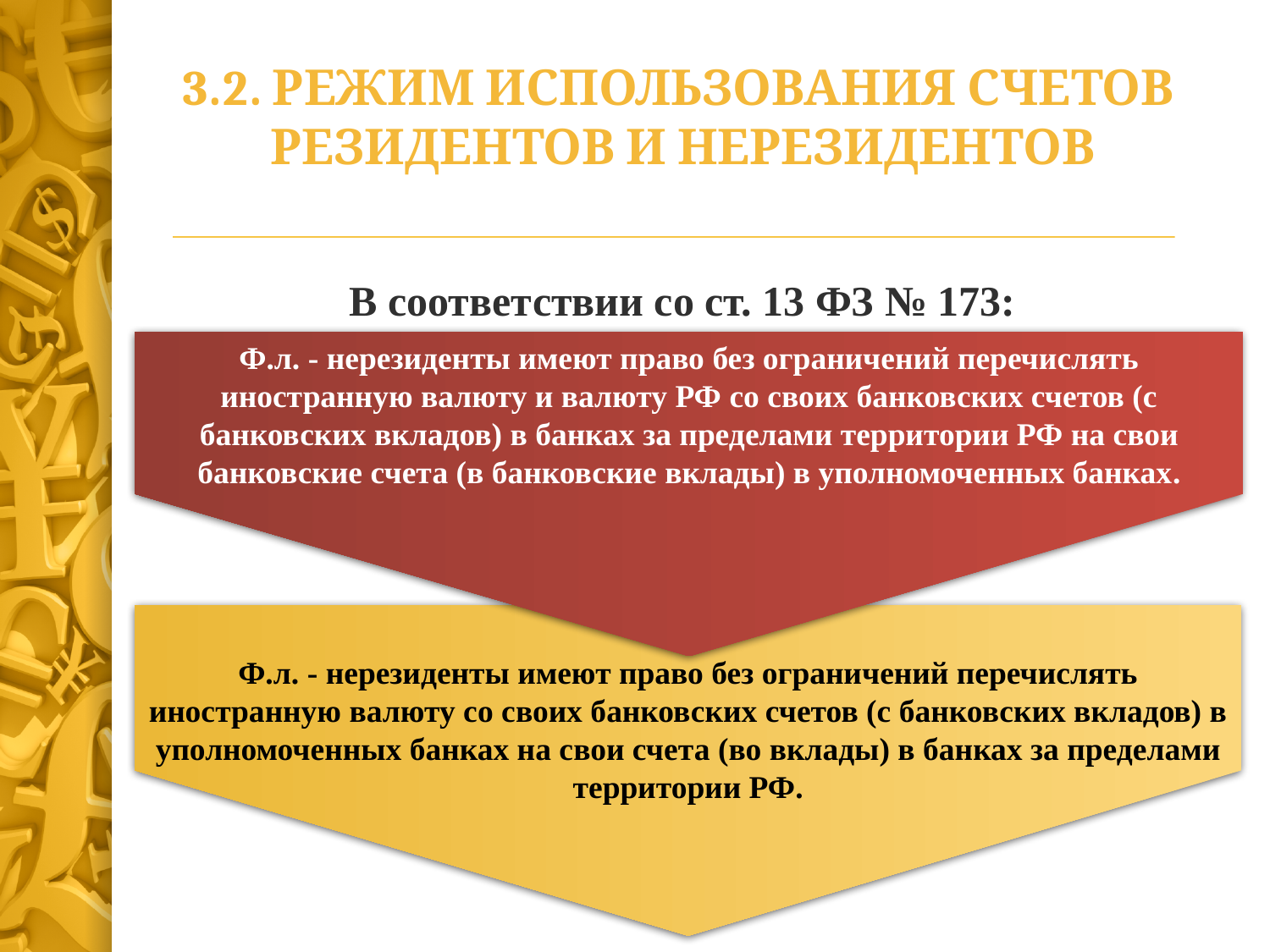

Ф.л. - нерезиденты имеют право без ограничений перечислять иностранную валюту и валюту РФ со своих банковских счетов (с банковских вкладов) в банках за пределами территории РФ на свои банковские счета (в банковские вклады) в уполномоченных банках.
3.2. Режим использования счетов
резидентов и нерезидентов
Ф.л. - нерезиденты имеют право без ограничений перечислять иностранную валюту со своих банковских счетов (с банковских вкладов) в уполномоченных банках на свои счета (во вклады) в банках за пределами территории РФ.

В соответствии со ст. 13 ФЗ № 173: